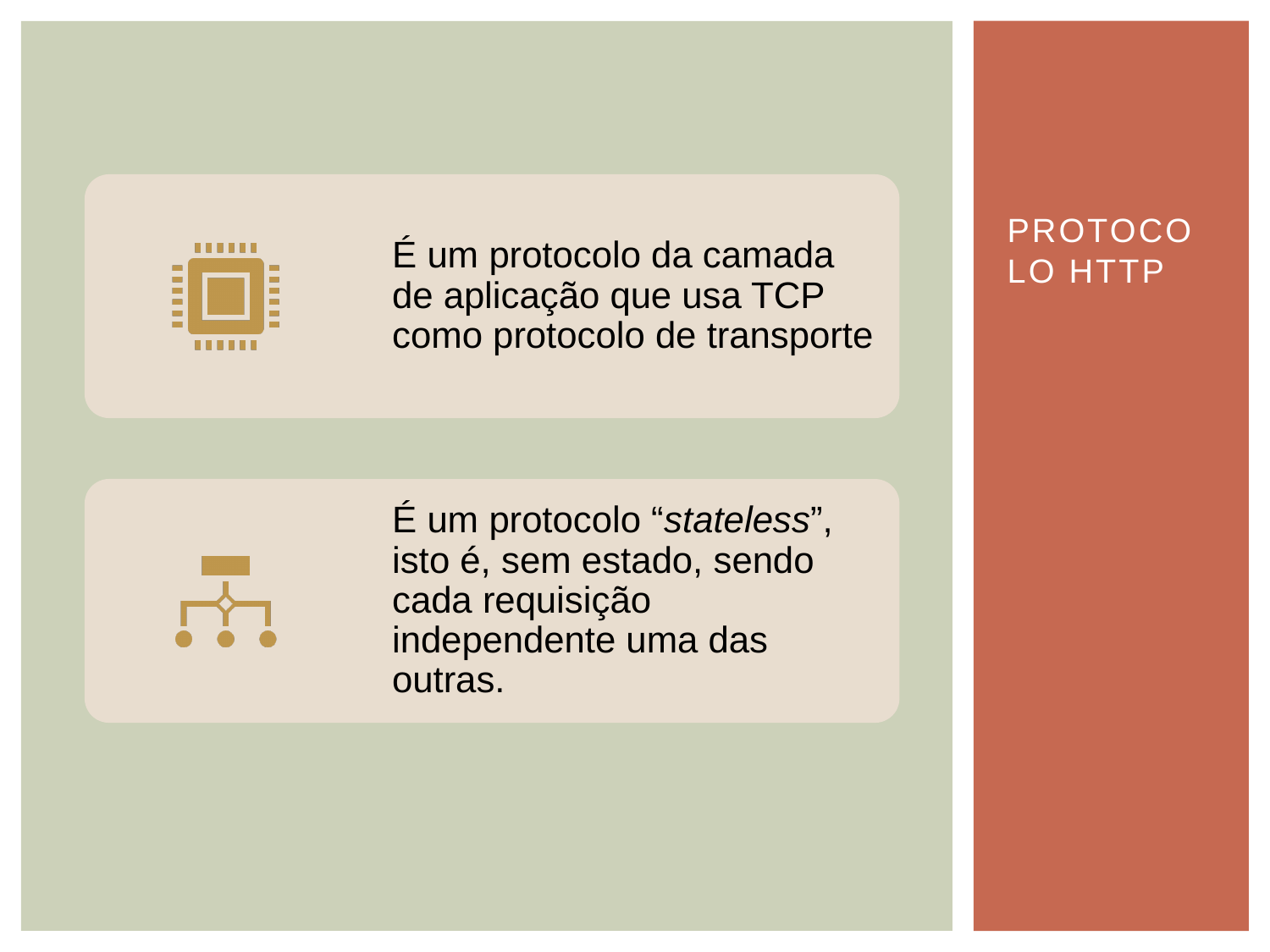

É um protocolo da camada de aplicação que usa TCP como protocolo de transporte
É um protocolo “stateless”, isto é, sem estado, sendo cada requisição independente uma das outras.
# PROTOCOLO HTTP